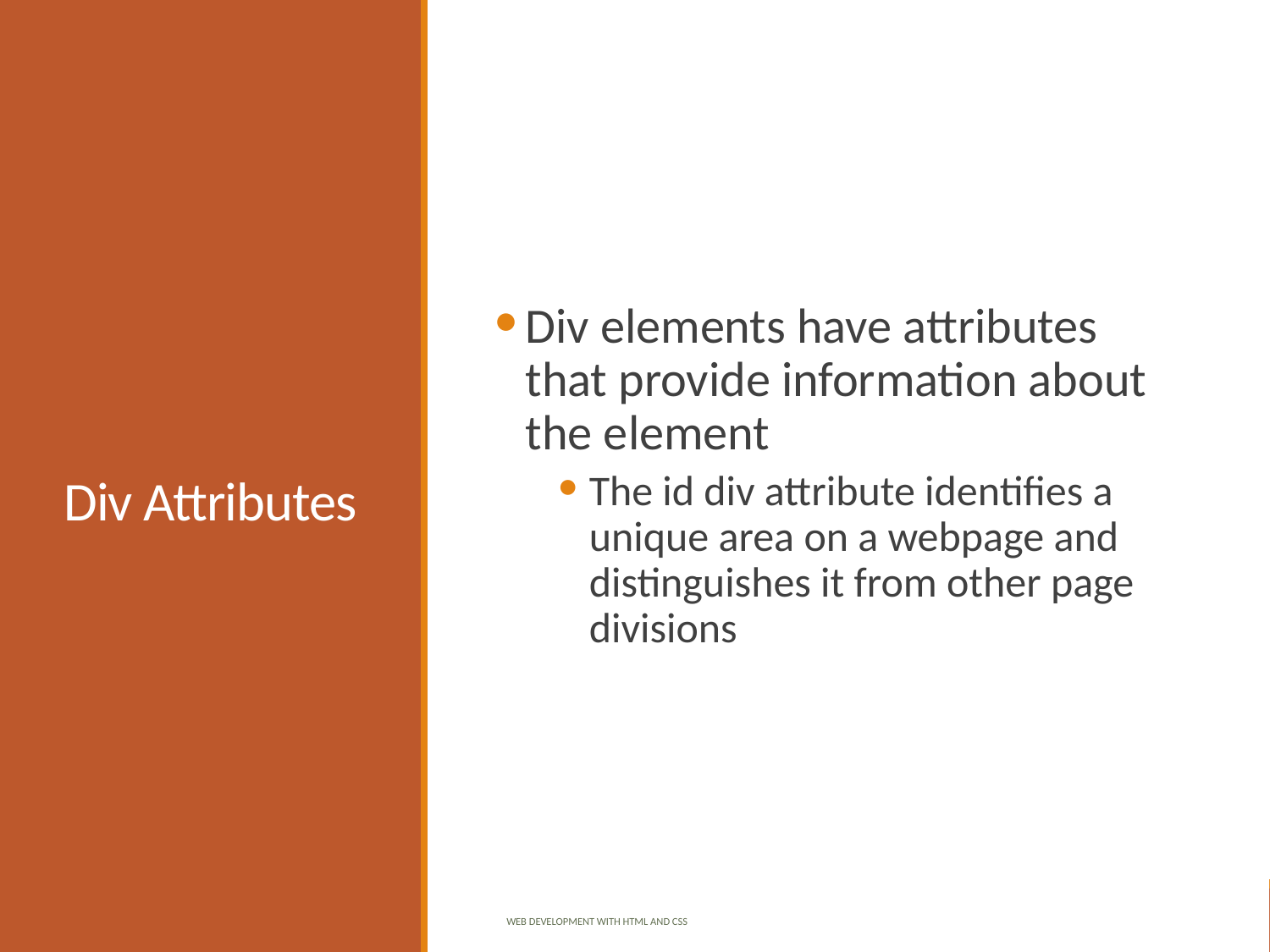

# Div Attributes
Div elements have attributes that provide information about the element
The id div attribute identifies a unique area on a webpage and distinguishes it from other page divisions

Web Development with HTML and CSS